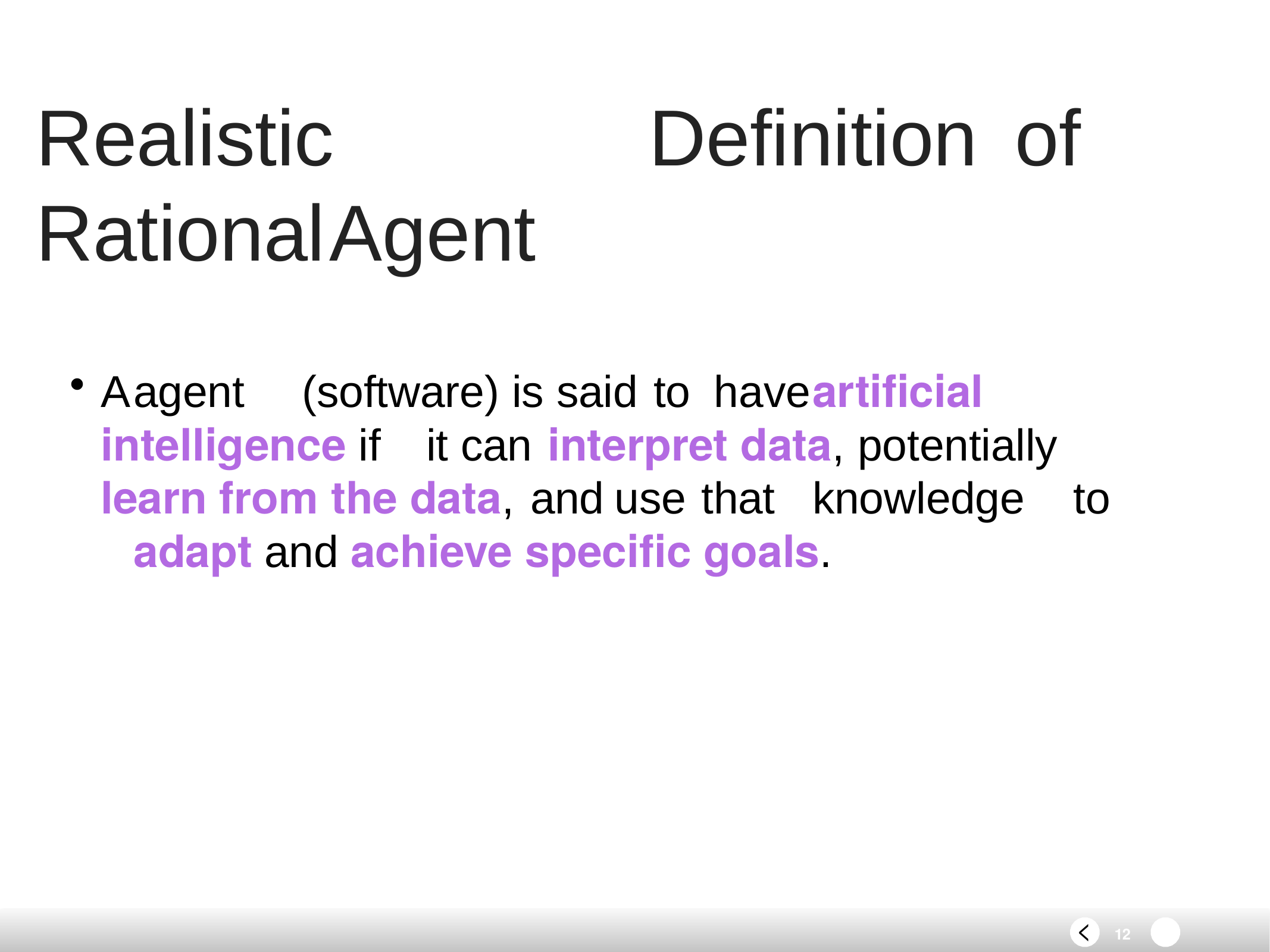

# Realistic	Definition	of	Rational	Agent
A	agent	(software)	is		said	to	 have	artificial intelligence if	it	can	interpret data,	potentially	learn from the data,	and	use	that	knowledge	to	adapt and achieve specific goals.
<
12	>